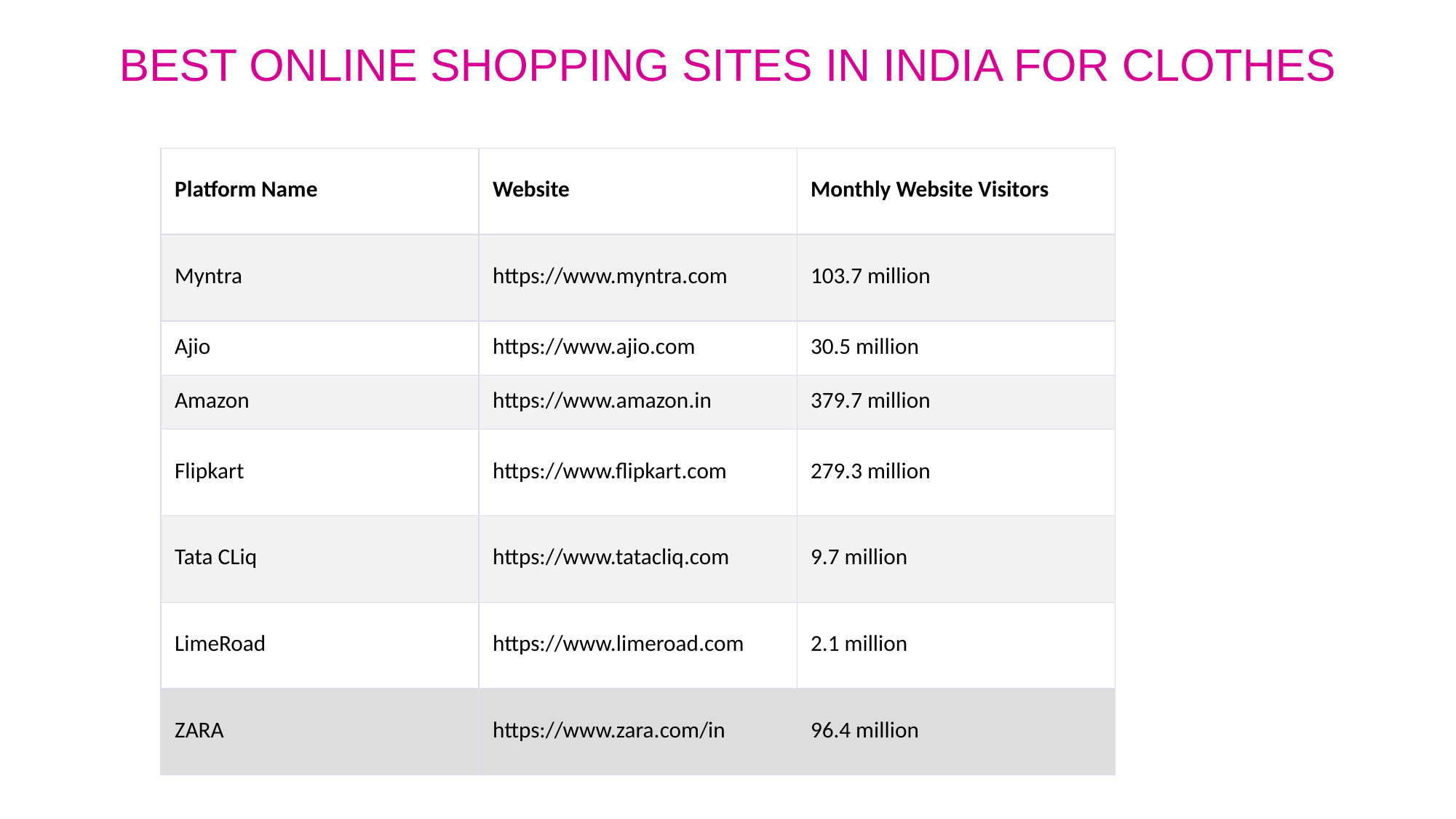

# BEST ONLINE SHOPPING SITES IN INDIA FOR CLOTHES
| Platform Name | Website | Monthly Website Visitors |
| --- | --- | --- |
| Myntra | https://www.myntra.com | 103.7 million |
| Ajio | https://www.ajio.com | 30.5 million |
| Amazon | https://www.amazon.in | 379.7 million |
| Flipkart | https://www.flipkart.com | 279.3 million |
| Tata CLiq | https://www.tatacliq.com | 9.7 million |
| LimeRoad | https://www.limeroad.com | 2.1 million |
| ZARA | https://www.zara.com/in | 96.4 million |